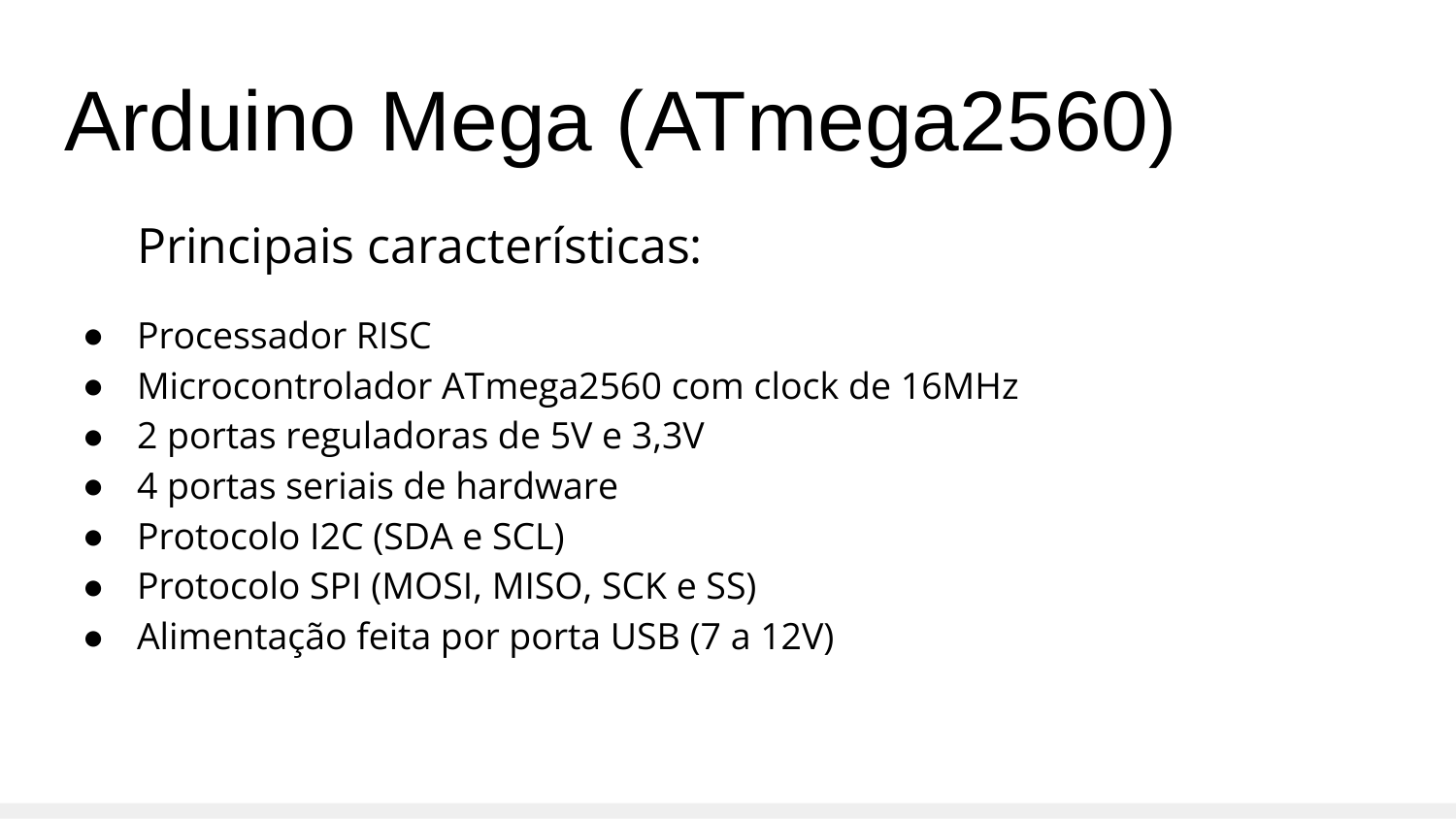

# Arduino Mega (ATmega2560)
Principais características:
Processador RISC
Microcontrolador ATmega2560 com clock de 16MHz
2 portas reguladoras de 5V e 3,3V
4 portas seriais de hardware
Protocolo I2C (SDA e SCL)
Protocolo SPI (MOSI, MISO, SCK e SS)
Alimentação feita por porta USB (7 a 12V)